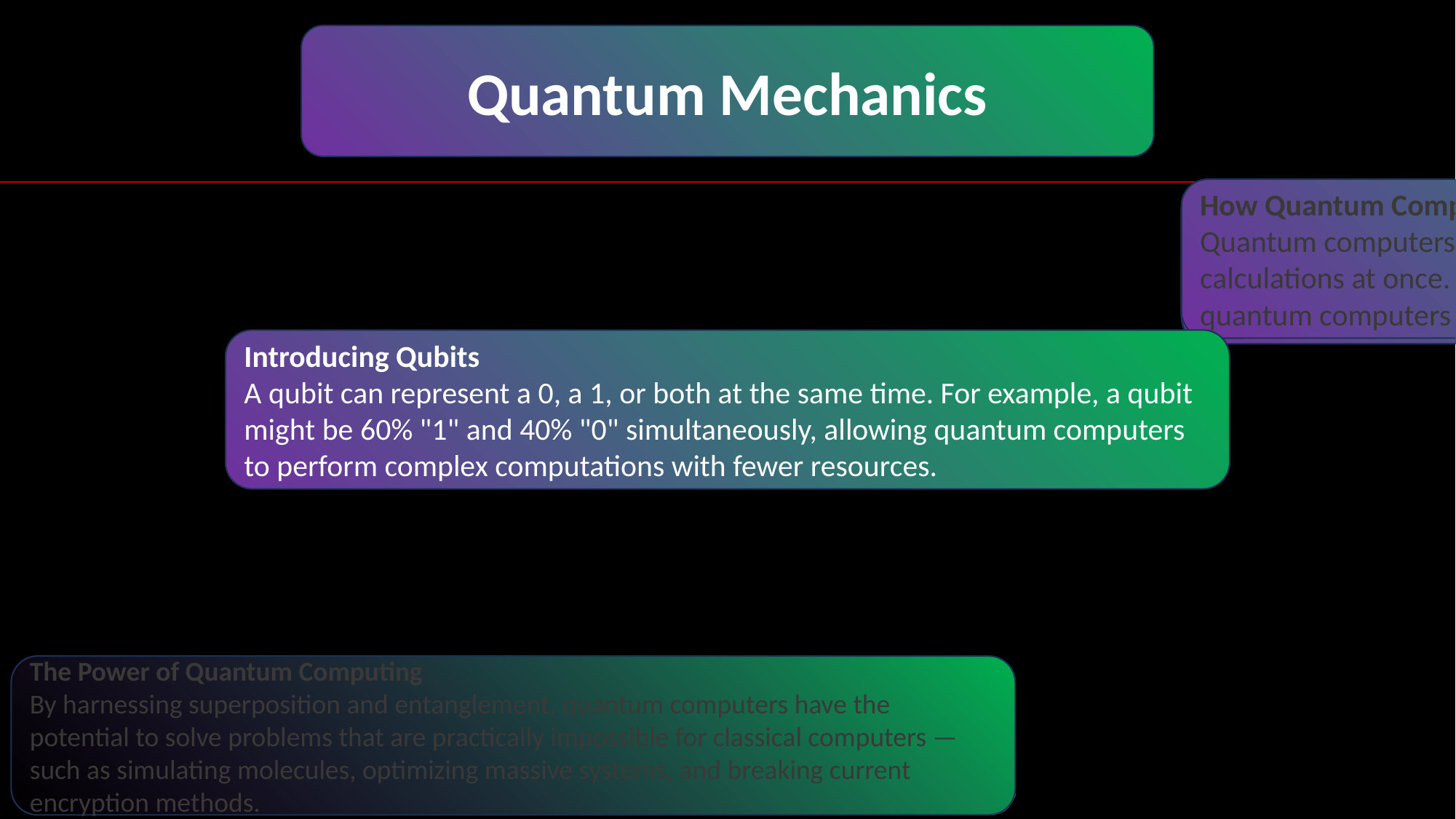

Quantum Mechanics
How Quantum Computers Work
Quantum computers use superposition and entanglement to perform many calculations at once. Instead of working step-by-step like classical computers, quantum computers explore multiple possibilities simultaneously.
The State of an Electron
In the quantum world, an electron can be in two places at once, spin up and down simultaneously, or exist in a mix of states until it is measured.
How Quantum Mechanics Works
Unlike classical physics, where objects exist in definite states, quantum mechanics allows particles to exist in multiple states at once through a phenomenon called superposition.
Quantum Computer Architecture
Instead of billions of transistors, quantum computers use special components to create and control qubits. Qubits are housed in extremely controlled environments, often cooled close to absolute zero to prevent noise and instability.
What is Quantum Physics?
Quantum physics is the study of the smallest particles in the universe, such as electrons and photons, and how they behave under strange, non-classical rules.
Introducing Qubits
A qubit can represent a 0, a 1, or both at the same time. For example, a qubit might be 60% "1" and 40% "0" simultaneously, allowing quantum computers to perform complex computations with fewer resources.
The Power of Quantum Computing
By harnessing superposition and entanglement, quantum computers have the potential to solve problems that are practically impossible for classical computers — such as simulating molecules, optimizing massive systems, and breaking current encryption methods.